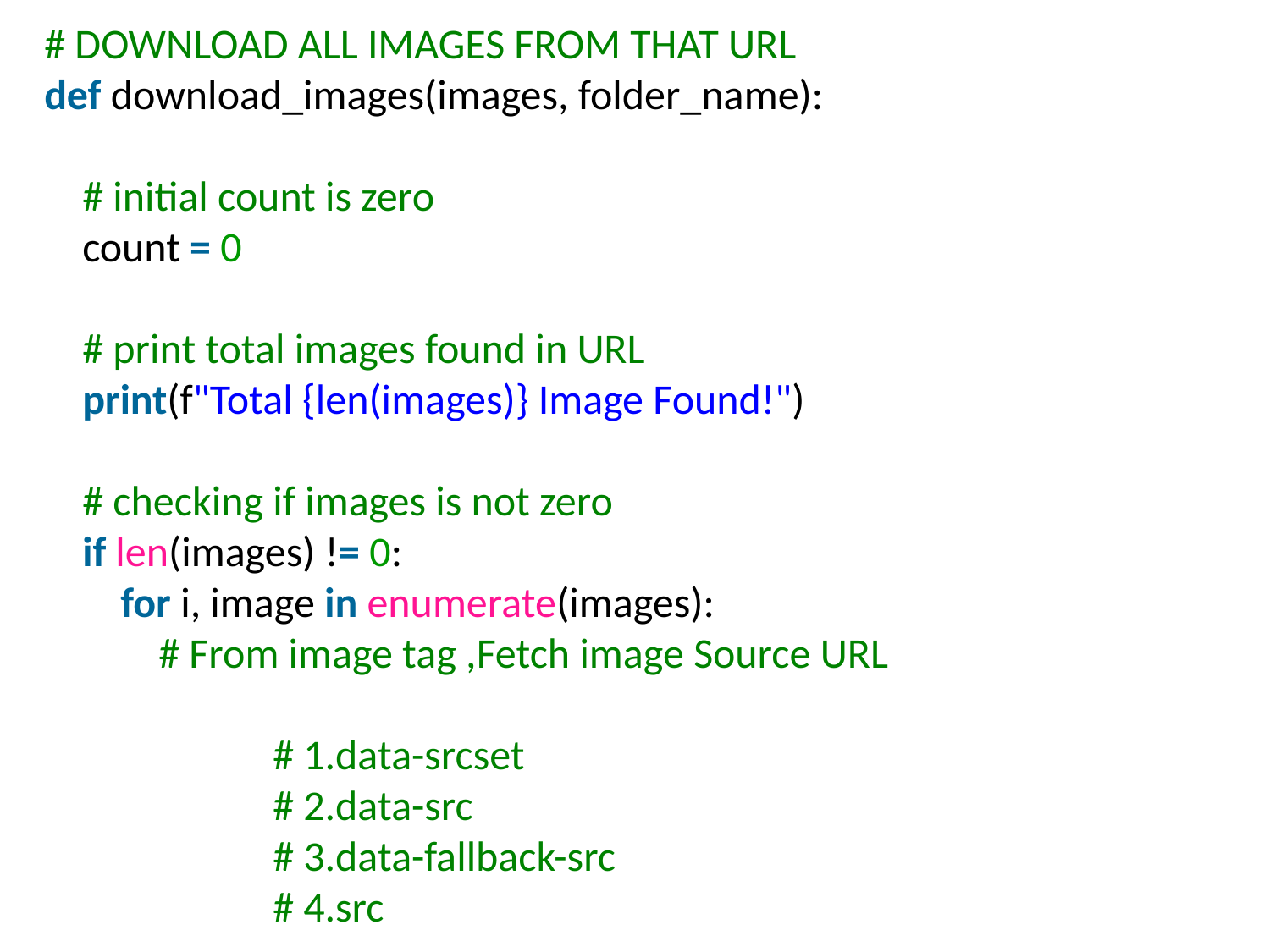

# DOWNLOAD ALL IMAGES FROM THAT URL
def download_images(images, folder_name):

    # initial count is zero
    count = 0

    # print total images found in URL
    print(f"Total {len(images)} Image Found!")

    # checking if images is not zero
    if len(images) != 0:
        for i, image in enumerate(images):
            # From image tag ,Fetch image Source URL

                        # 1.data-srcset
                        # 2.data-src
                        # 3.data-fallback-src
                        # 4.src